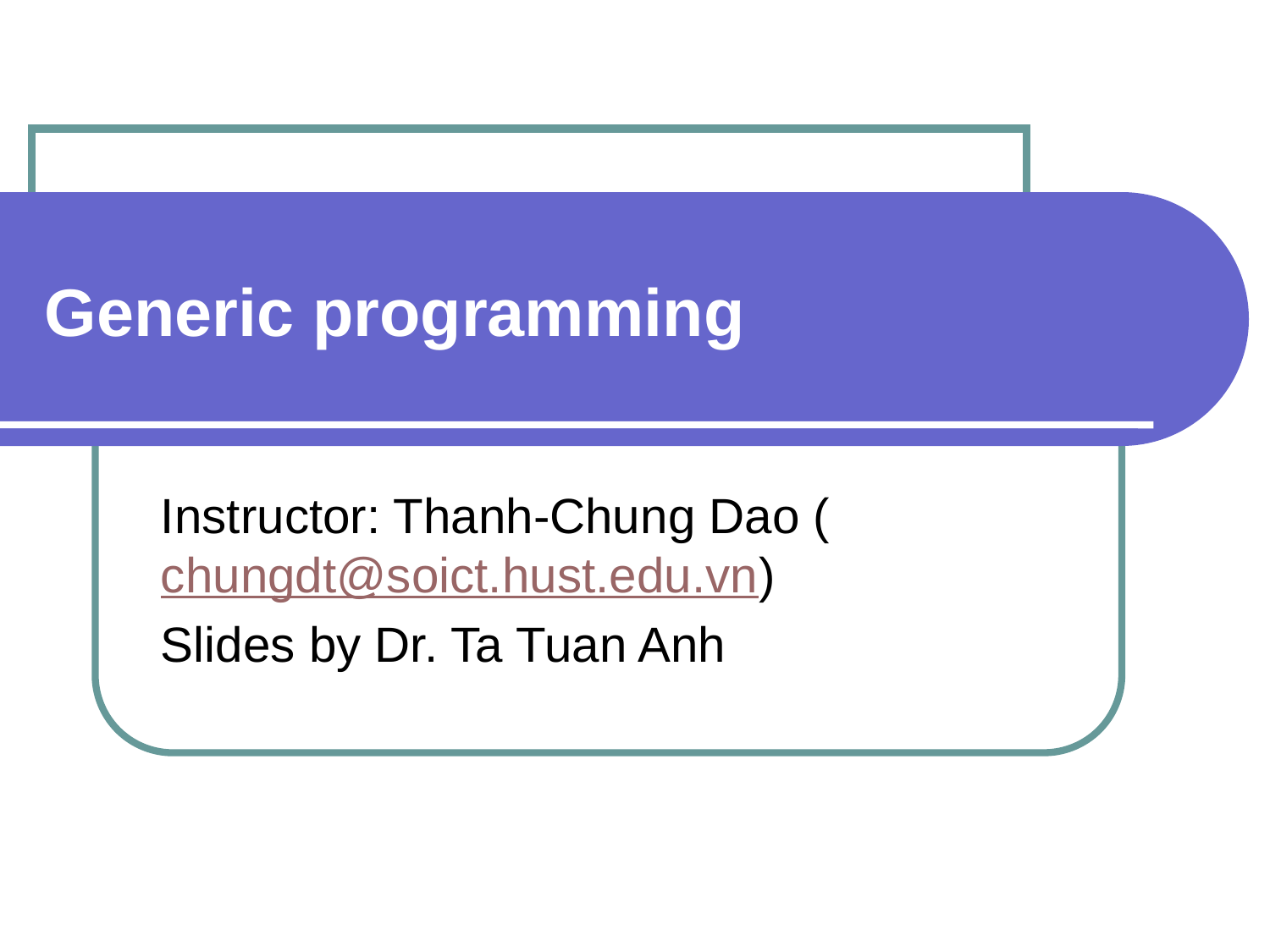

# Generic programming
Instructor: Thanh-Chung Dao (chungdt@soict.hust.edu.vn)
Slides by Dr. Ta Tuan Anh